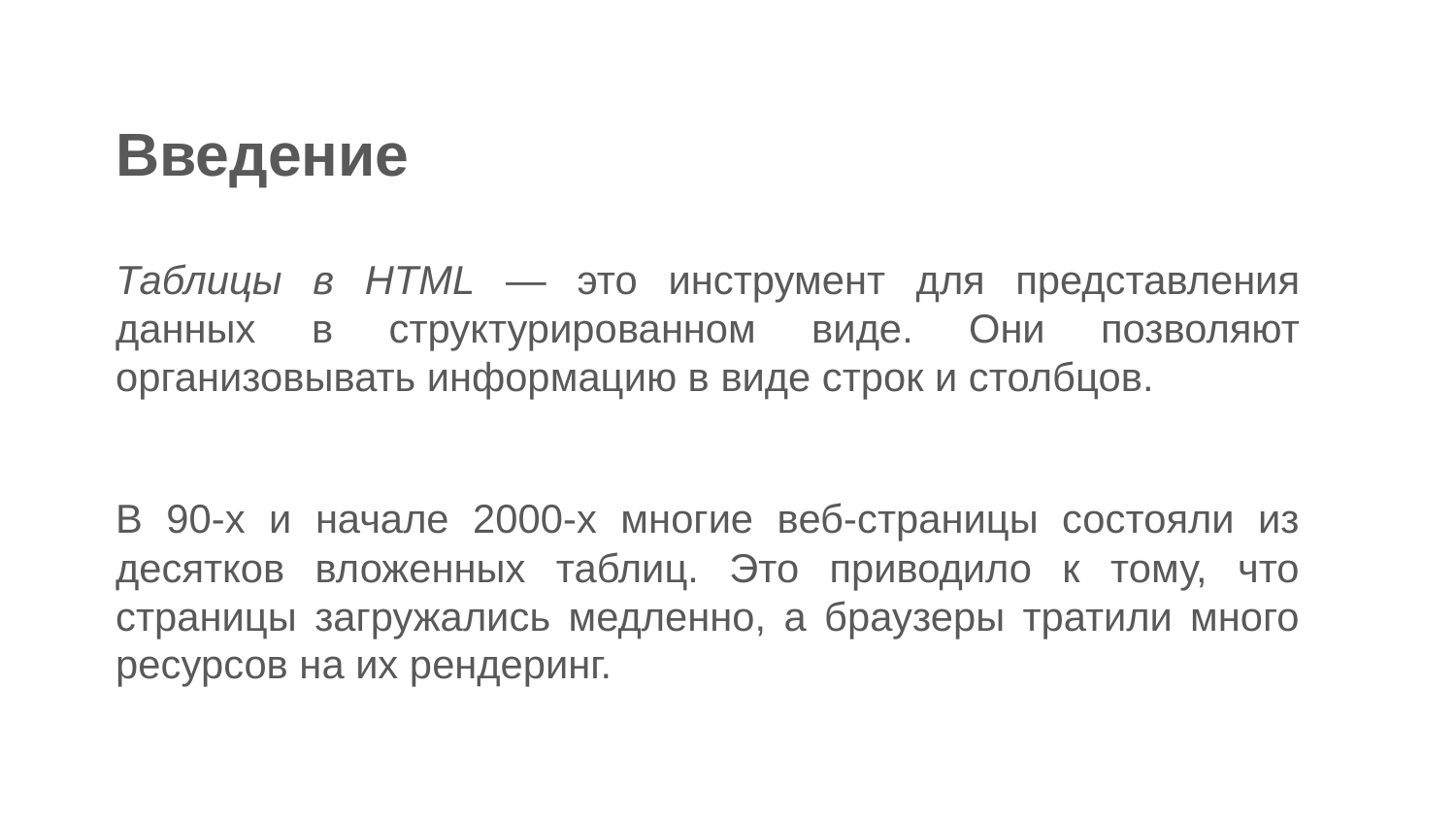

Введение
Таблицы в HTML — это инструмент для представления данных в структурированном виде. Они позволяют организовывать информацию в виде строк и столбцов.

В 90-х и начале 2000-х многие веб-страницы состояли из десятков вложенных таблиц. Это приводило к тому, что страницы загружались медленно, а браузеры тратили много ресурсов на их рендеринг.